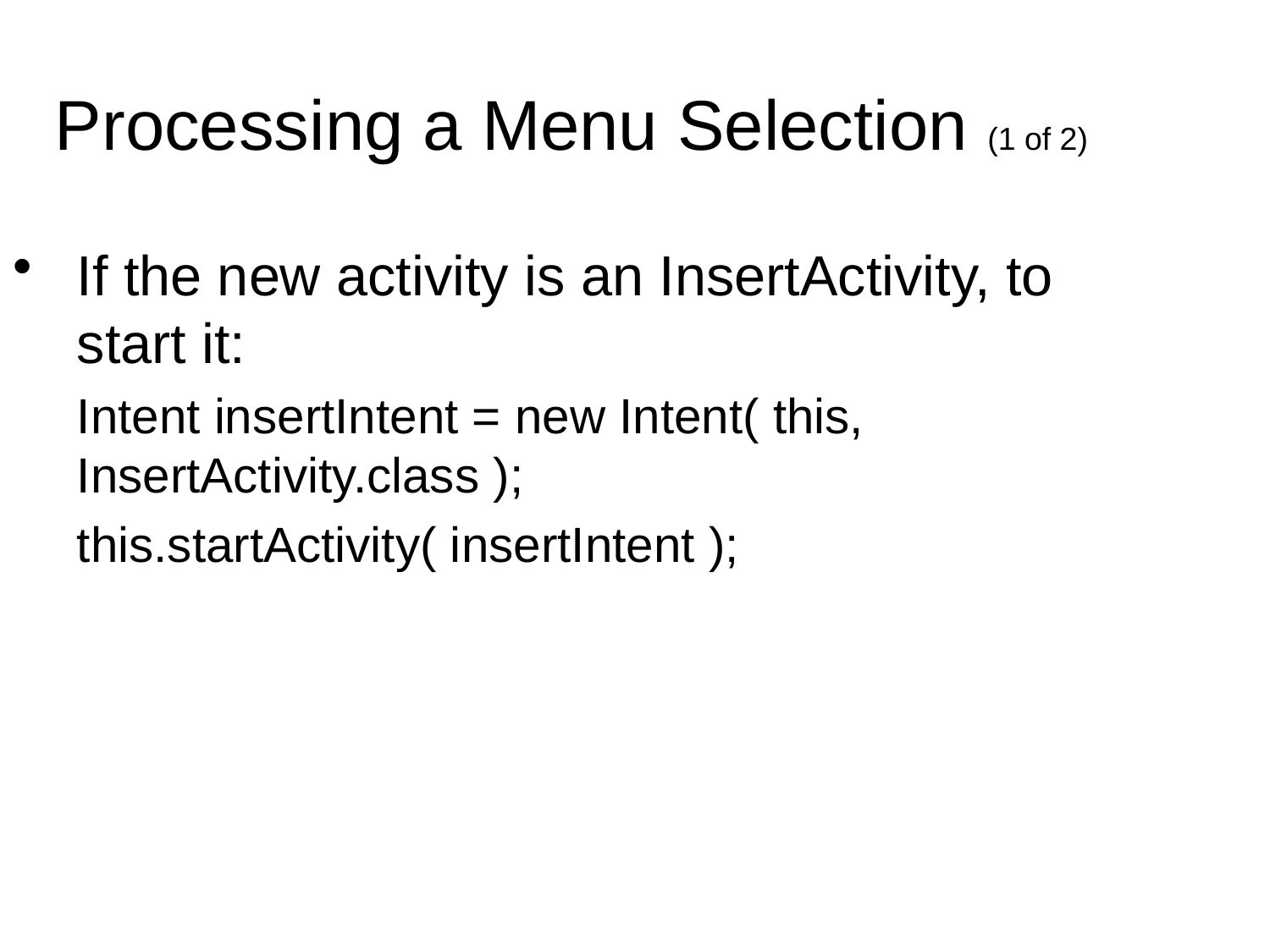

Processing a Menu Selection (1 of 2)
If the new activity is an InsertActivity, to start it:
	Intent insertIntent = new Intent( this, 	InsertActivity.class );
	this.startActivity( insertIntent );